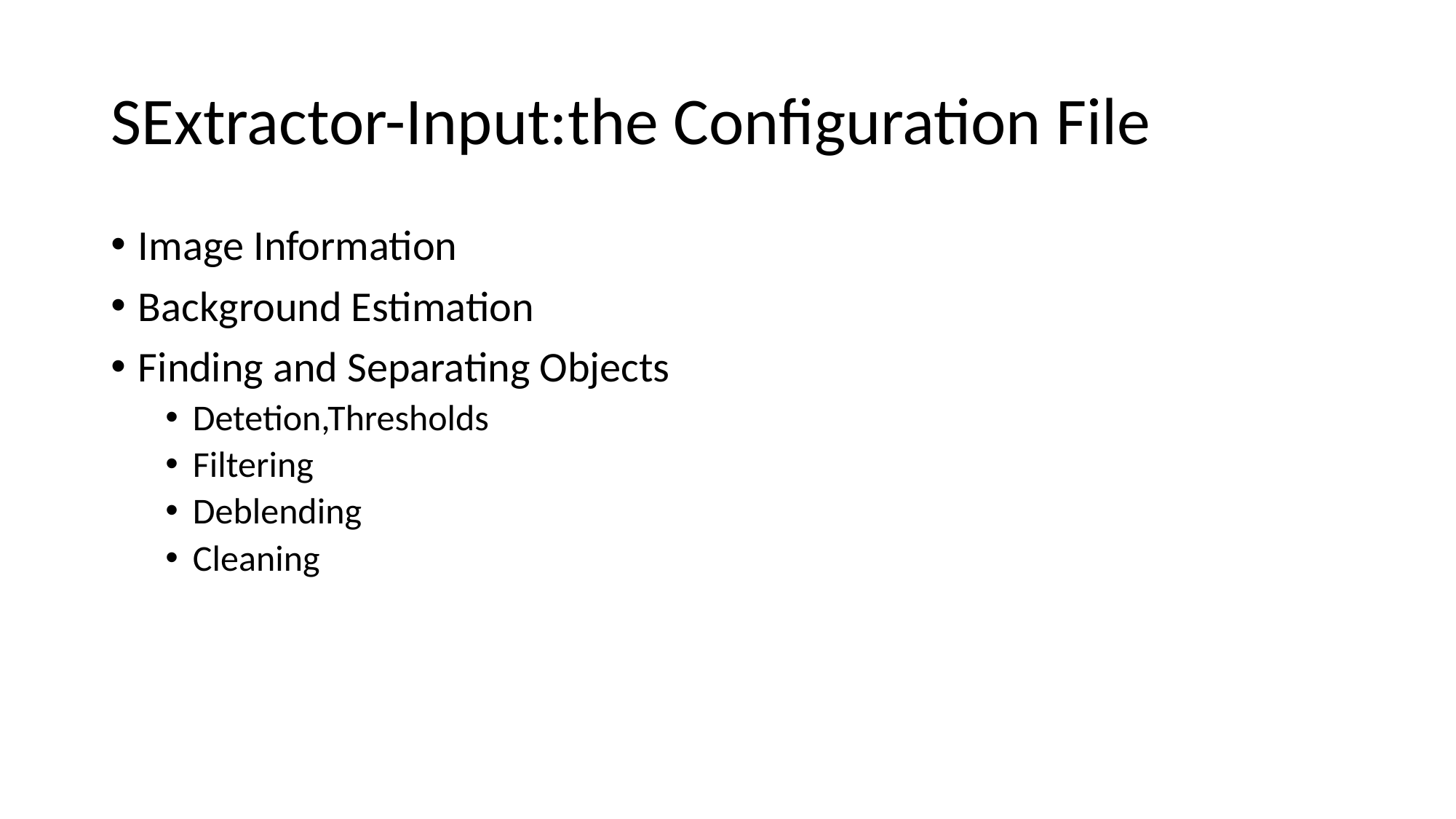

# SExtractor-Input:the Configuration File
Image Information
Background Estimation
Finding and Separating Objects
Detetion,Thresholds
Filtering
Deblending
Cleaning